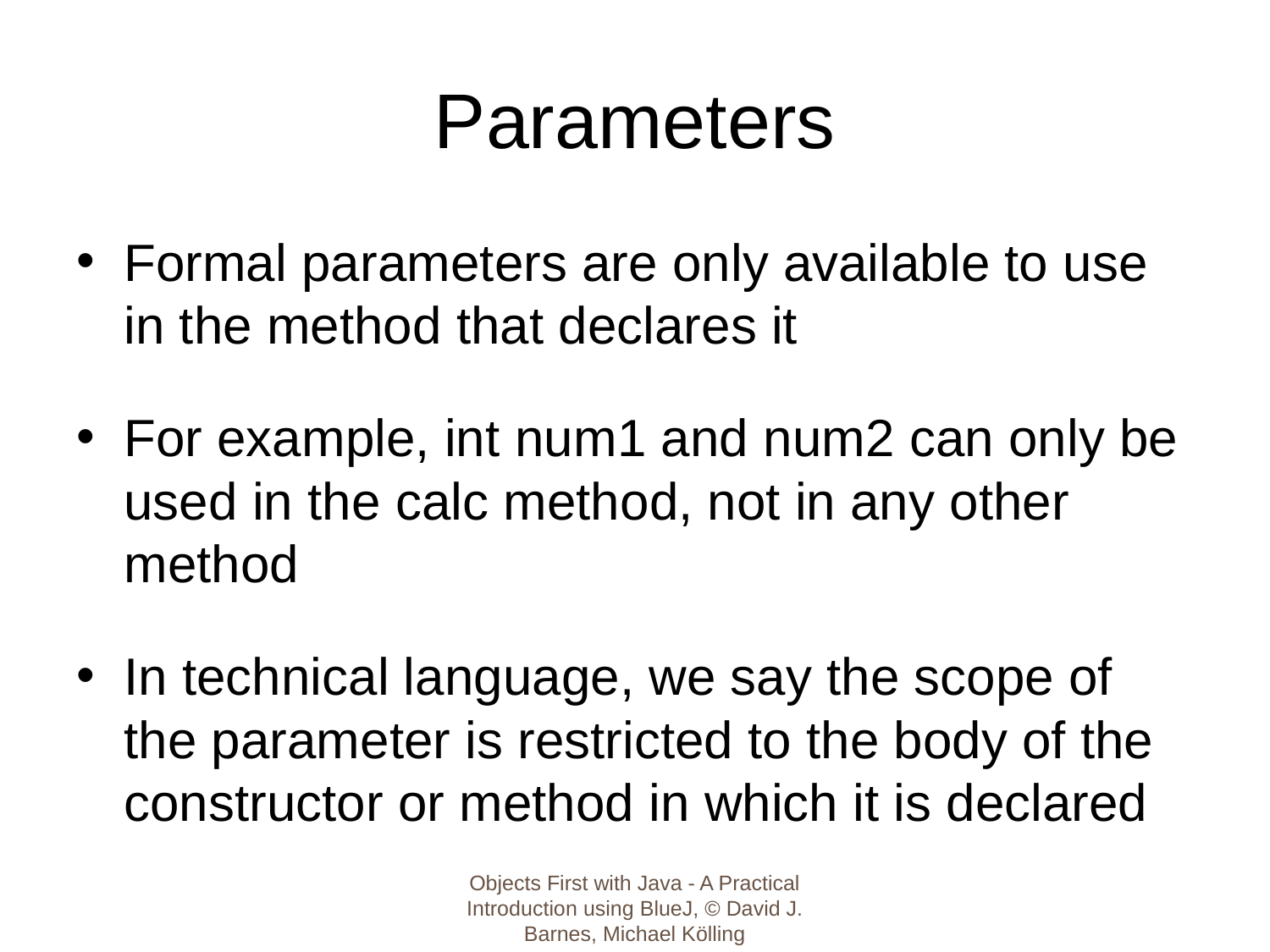

# Parameters
Formal parameters are only available to use in the method that declares it
For example, int num1 and num2 can only be used in the calc method, not in any other method
In technical language, we say the scope of the parameter is restricted to the body of the constructor or method in which it is declared
Objects First with Java - A Practical Introduction using BlueJ, © David J. Barnes, Michael Kölling